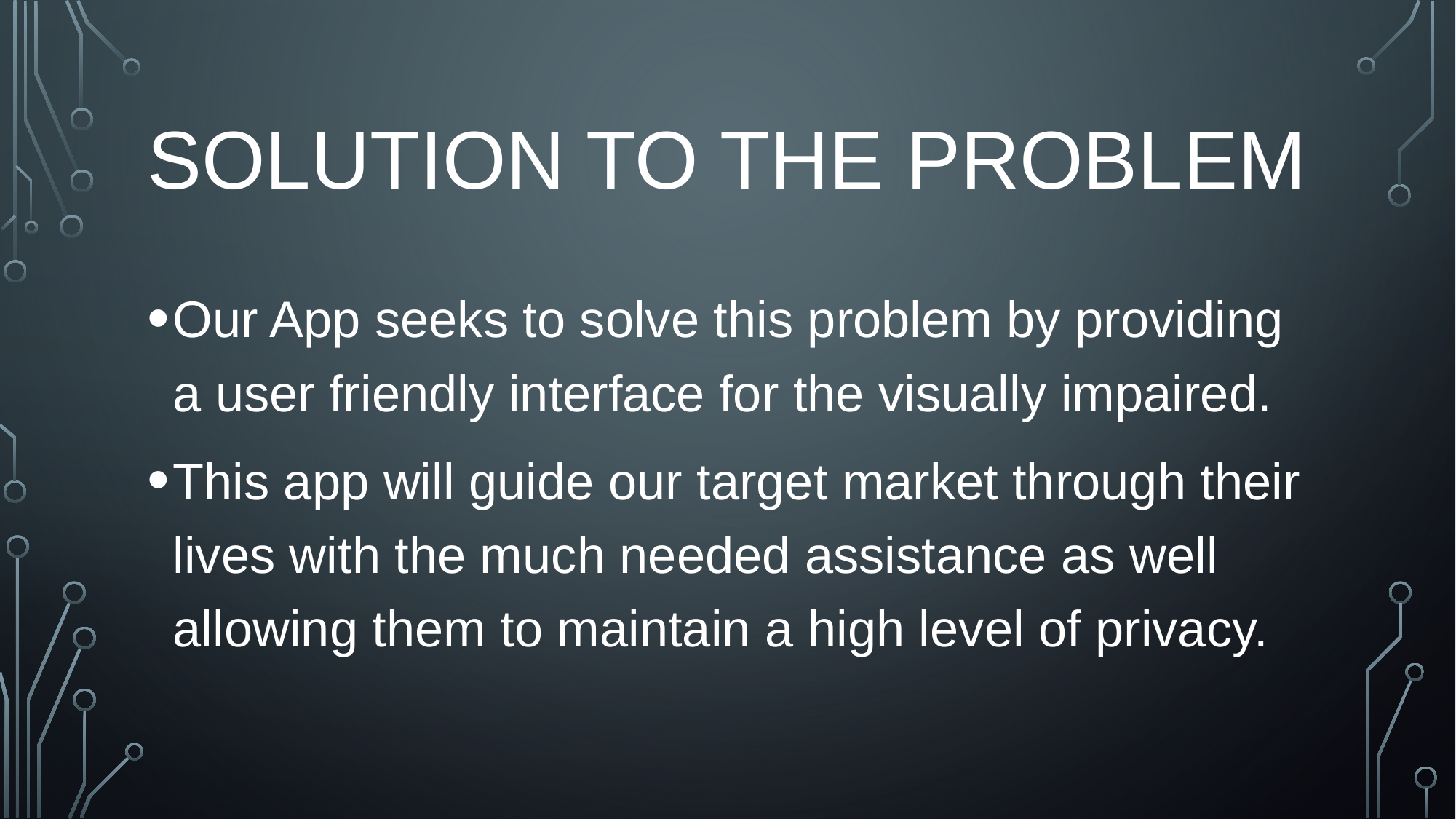

# Solution to the problem
Our App seeks to solve this problem by providing a user friendly interface for the visually impaired.
This app will guide our target market through their lives with the much needed assistance as well allowing them to maintain a high level of privacy.